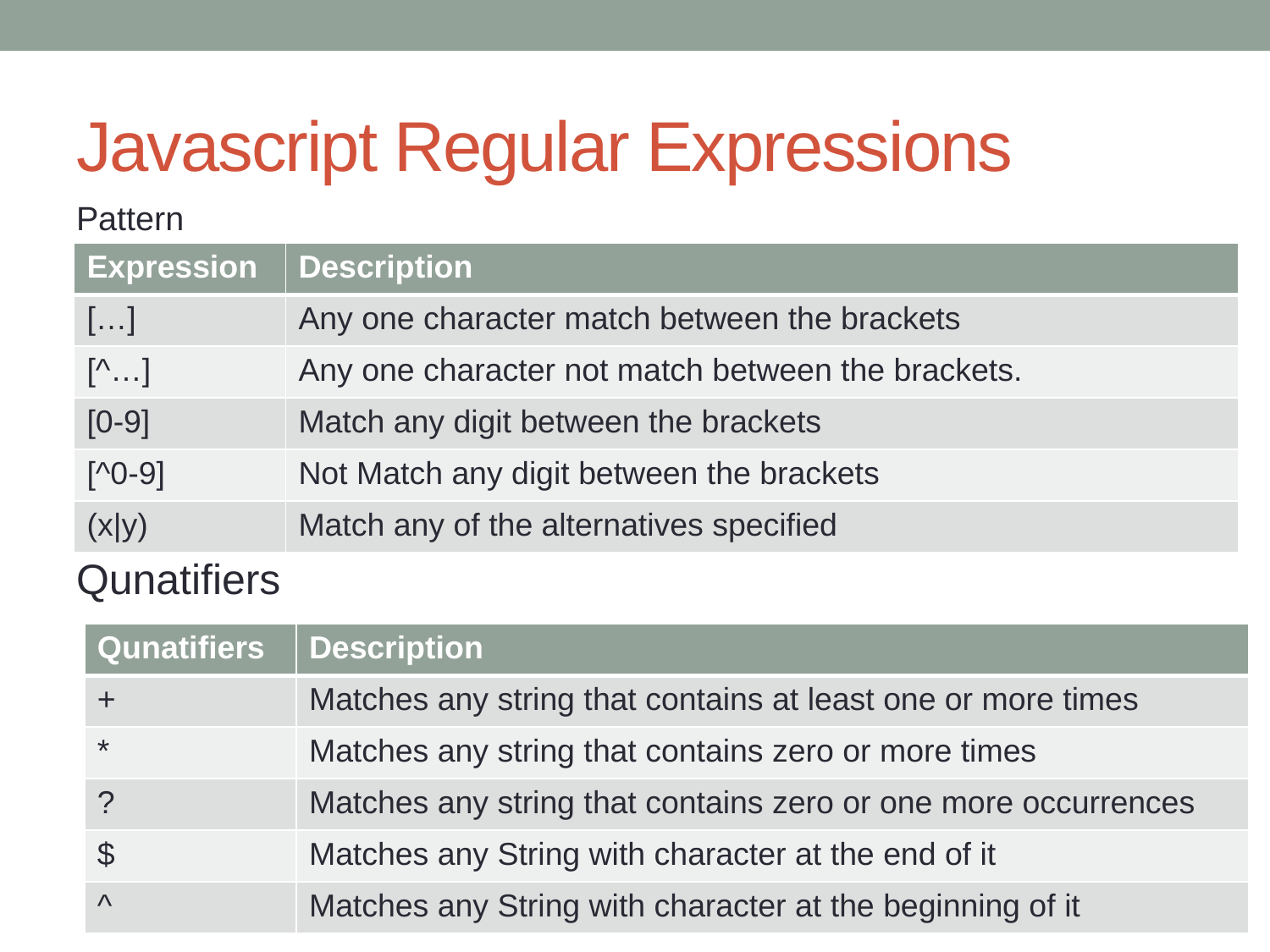

# Javascript Regular Expressions
Pattern
| Expression | Description |
| --- | --- |
| […] | Any one character match between the brackets |
| [^…] | Any one character not match between the brackets. |
| [0-9] | Match any digit between the brackets |
| [^0-9] | Not Match any digit between the brackets |
| (x|y) | Match any of the alternatives specified |
Qunatifiers
| Qunatifiers | Description |
| --- | --- |
| + | Matches any string that contains at least one or more times |
| \* | Matches any string that contains zero or more times |
| ? | Matches any string that contains zero or one more occurrences |
| $ | Matches any String with character at the end of it |
| ^ | Matches any String with character at the beginning of it |